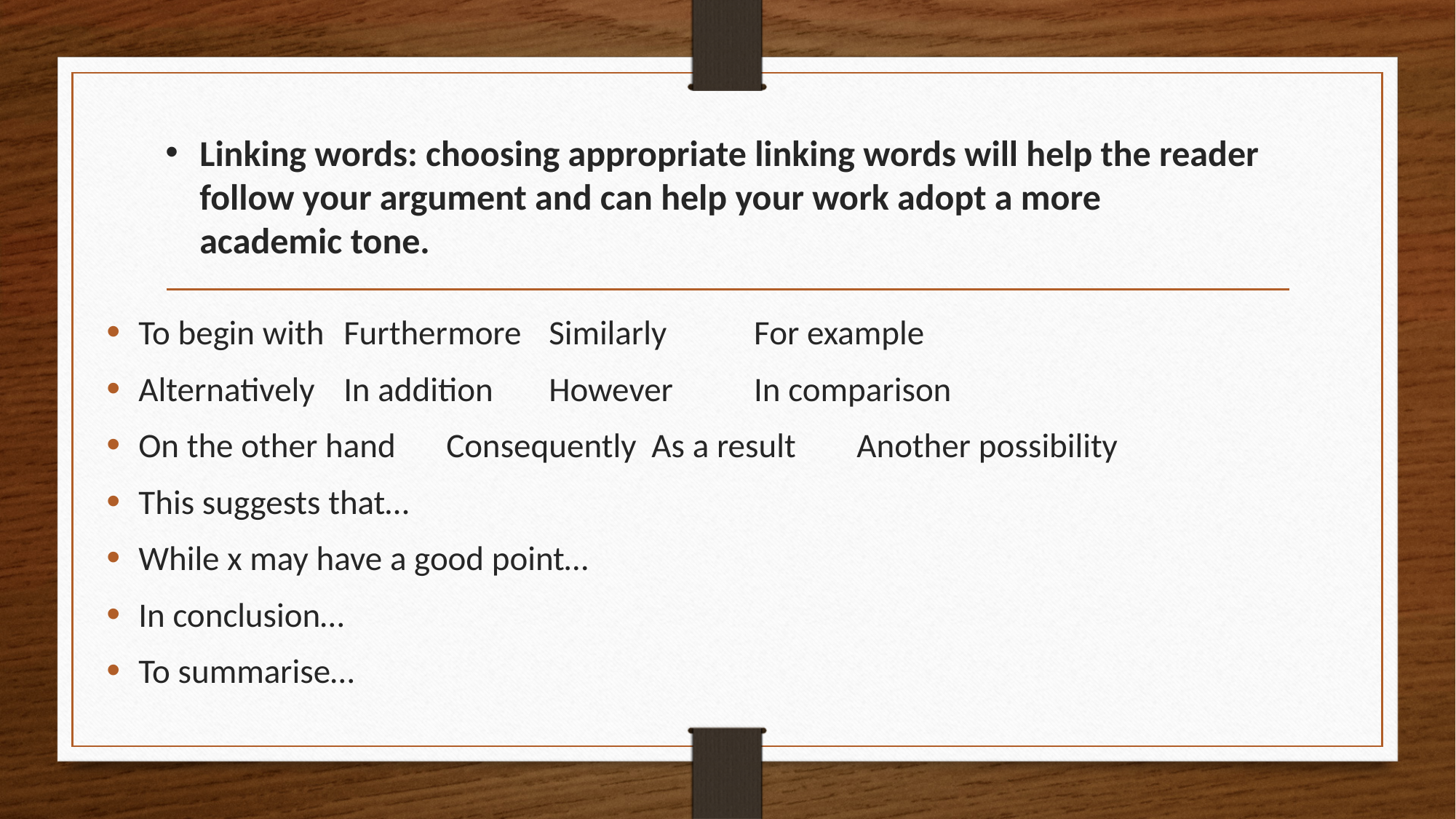

# Linking words: choosing appropriate linking words will help the reader follow your argument and can help your work adopt a more academic tone.
To begin with		Furthermore		Similarly			For example
Alternatively		In addition			However			In comparison
On the other hand	Consequently		As a result			Another possibility
This suggests that…
While x may have a good point…
In conclusion…
To summarise…